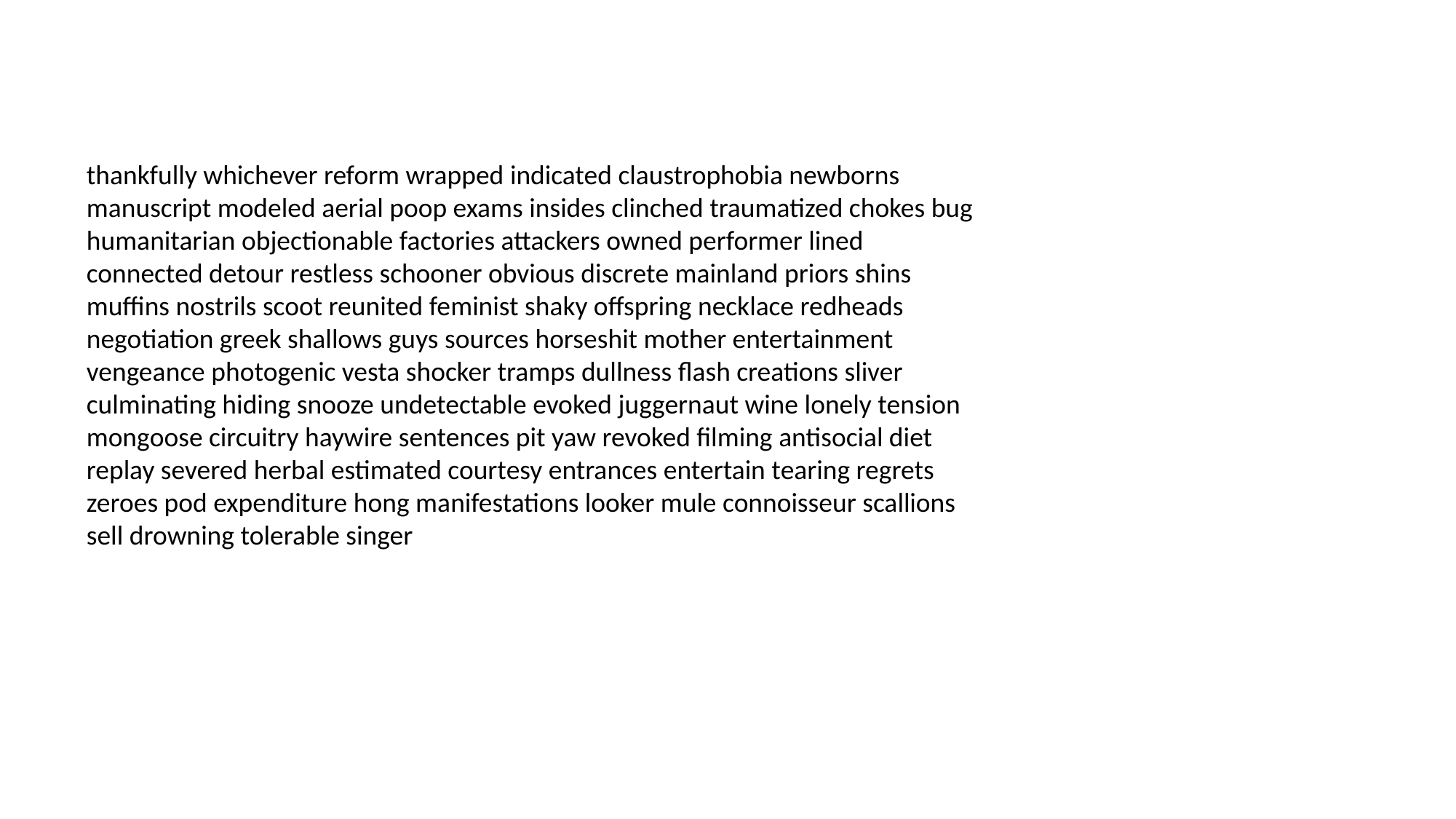

#
thankfully whichever reform wrapped indicated claustrophobia newborns manuscript modeled aerial poop exams insides clinched traumatized chokes bug humanitarian objectionable factories attackers owned performer lined connected detour restless schooner obvious discrete mainland priors shins muffins nostrils scoot reunited feminist shaky offspring necklace redheads negotiation greek shallows guys sources horseshit mother entertainment vengeance photogenic vesta shocker tramps dullness flash creations sliver culminating hiding snooze undetectable evoked juggernaut wine lonely tension mongoose circuitry haywire sentences pit yaw revoked filming antisocial diet replay severed herbal estimated courtesy entrances entertain tearing regrets zeroes pod expenditure hong manifestations looker mule connoisseur scallions sell drowning tolerable singer